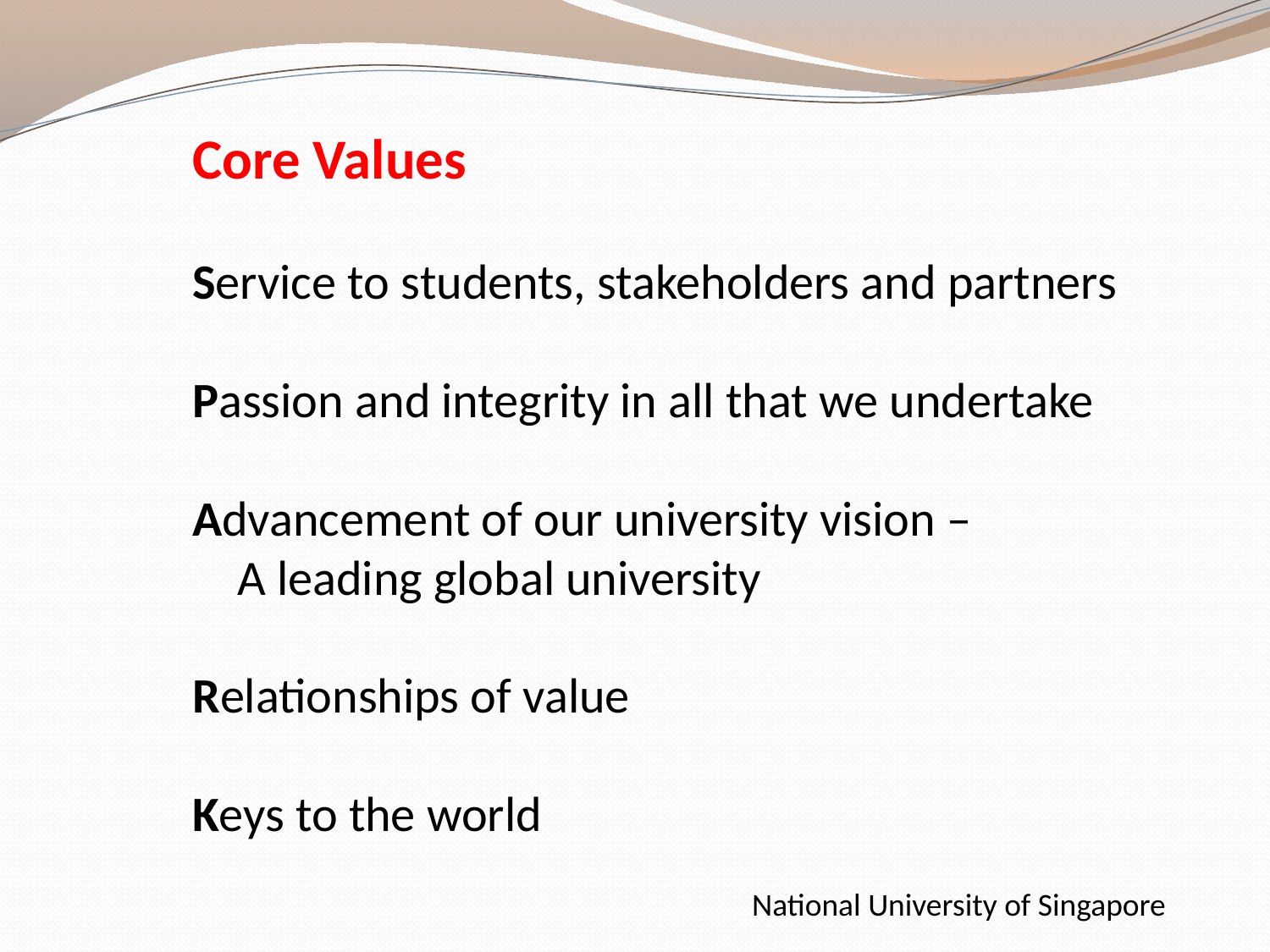

Core Values
Service to students, stakeholders and partners
Passion and integrity in all that we undertake
Advancement of our university vision –
    A leading global university
Relationships of value
Keys to the world
National University of Singapore